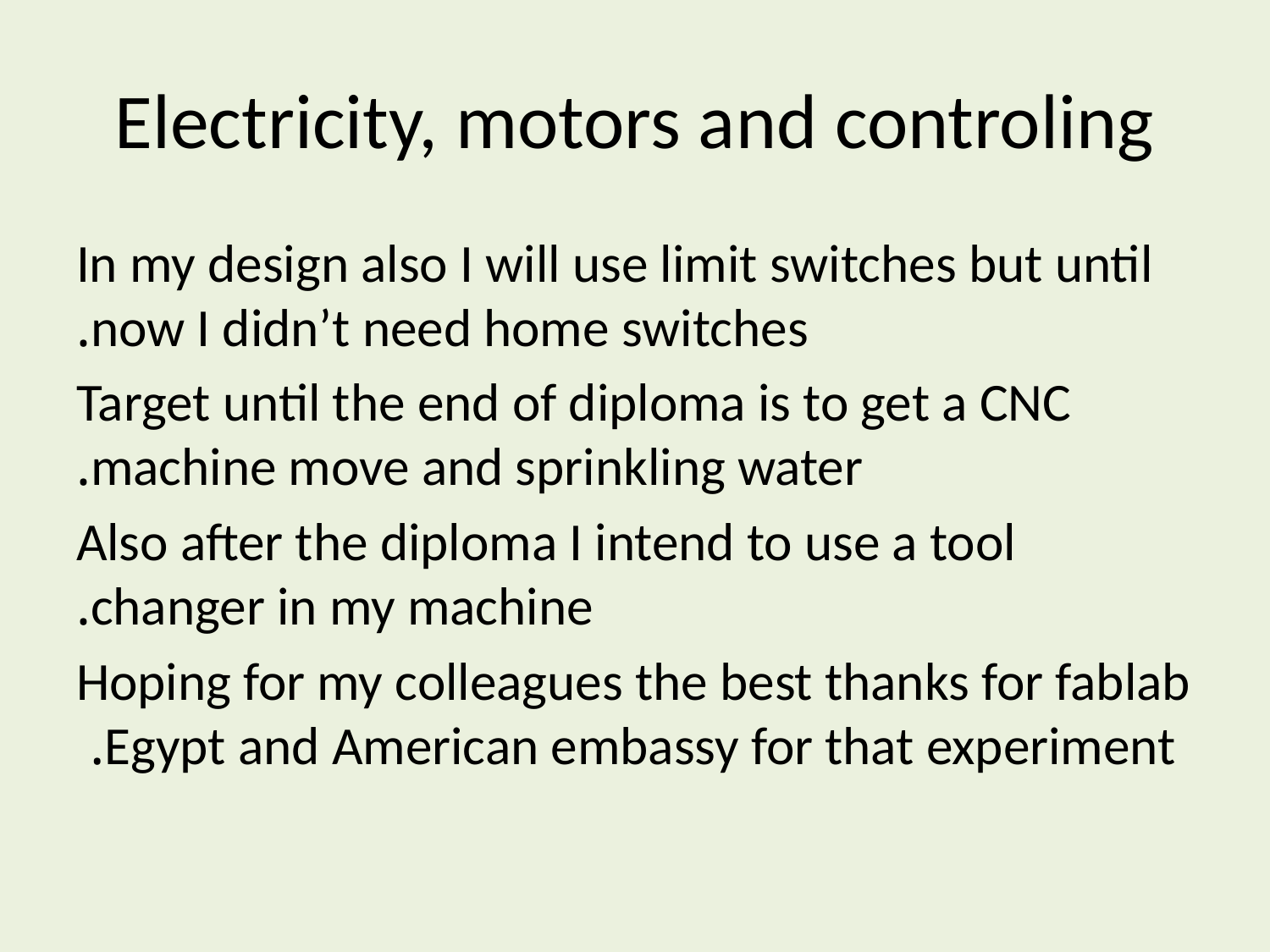

# Electricity, motors and controling
In my design also I will use limit switches but until now I didn’t need home switches.
Target until the end of diploma is to get a CNC machine move and sprinkling water.
Also after the diploma I intend to use a tool changer in my machine.
Hoping for my colleagues the best thanks for fablab Egypt and American embassy for that experiment.